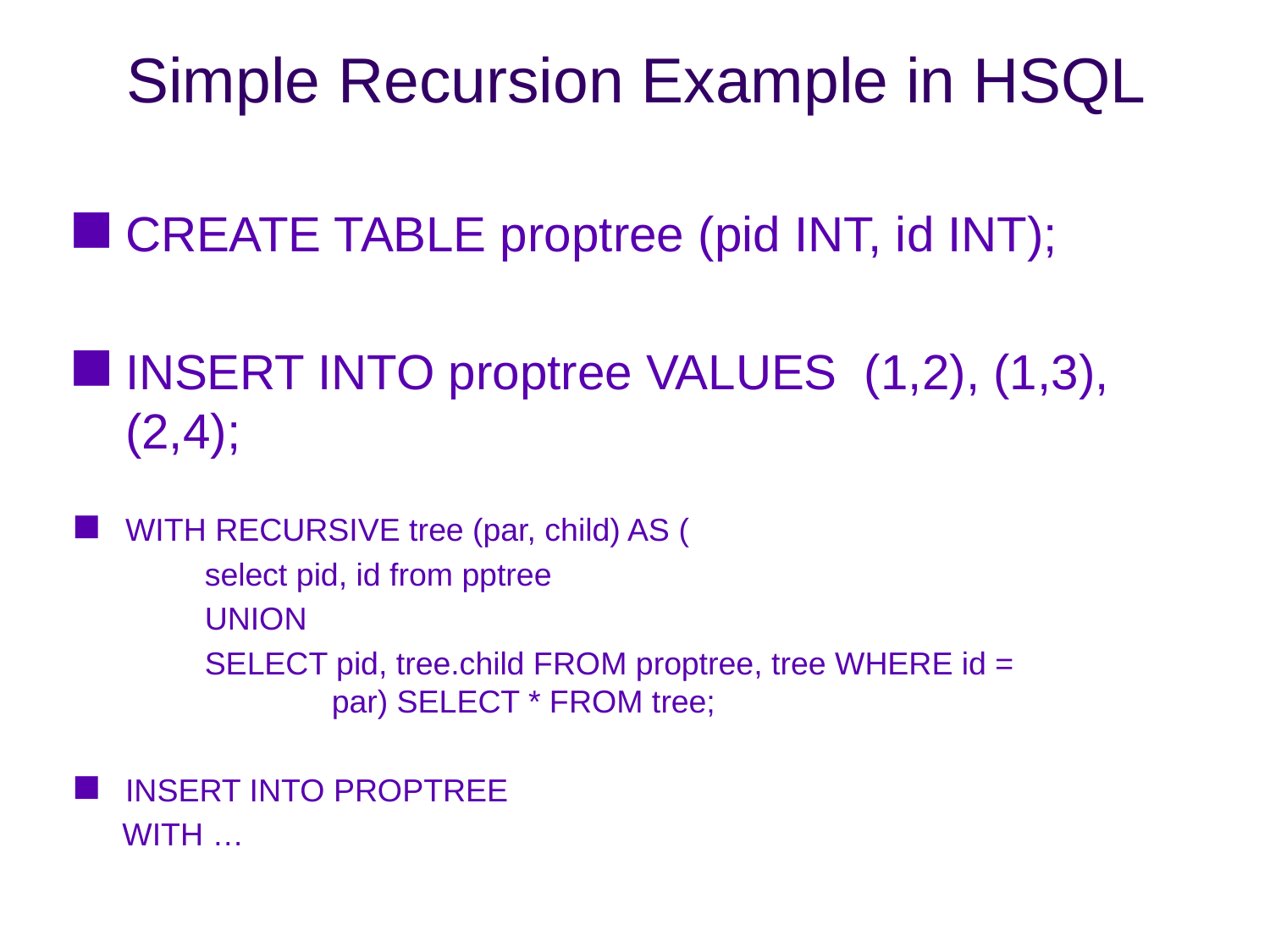

# Simple Recursion Example in HSQL
CREATE TABLE proptree (pid INT, id INT);

INSERT INTO proptree VALUES  (1,2), (1,3),(2,4);

WITH RECURSIVE tree (par, child) AS (
	select pid, id from pptree
	UNION
	SELECT pid, tree.child FROM proptree, tree WHERE id = 			par) SELECT * FROM tree;

INSERT INTO PROPTREE
     WITH …